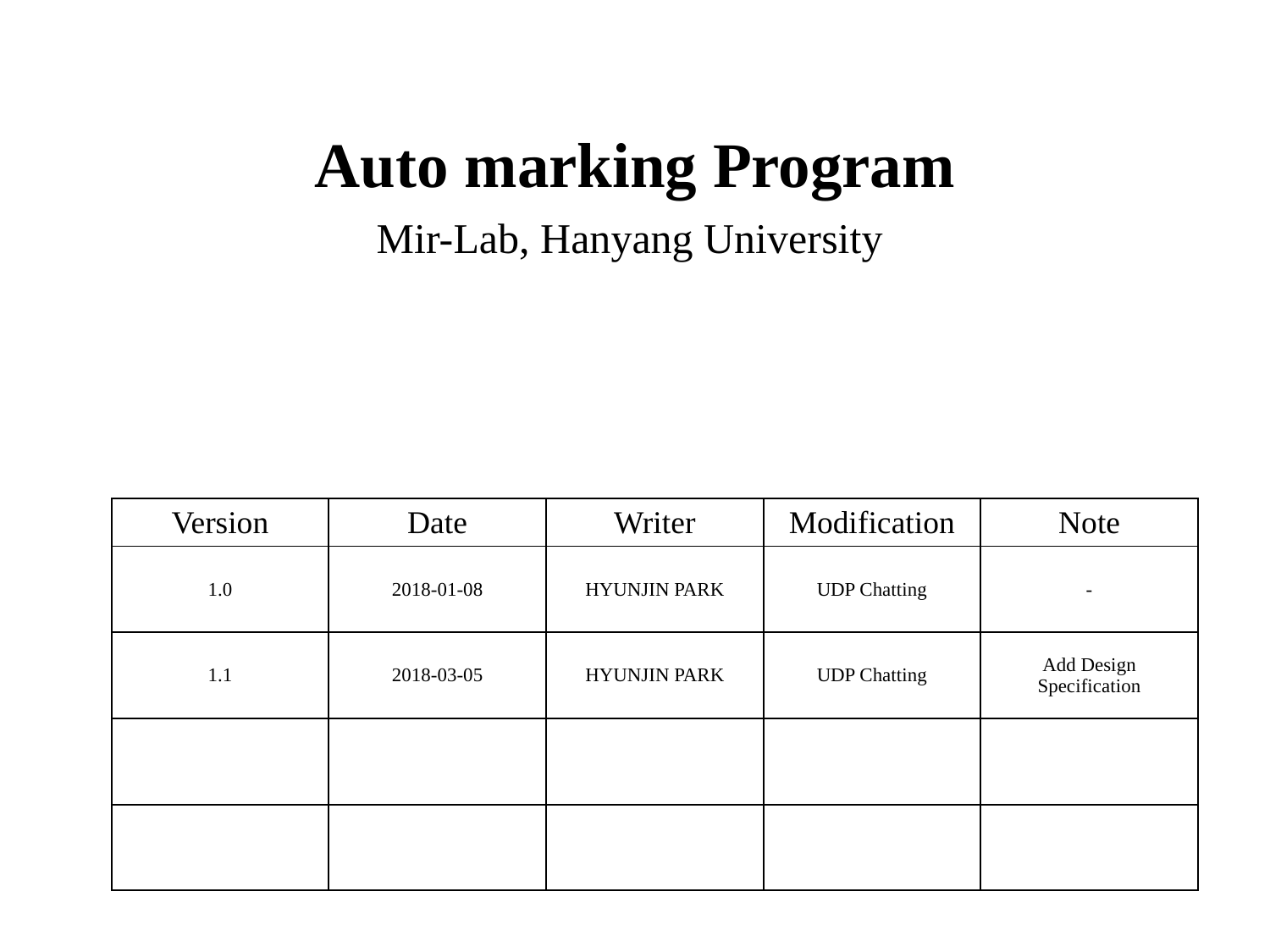

# Auto marking Program
Mir-Lab, Hanyang University
| Version | Date | Writer | Modification | Note |
| --- | --- | --- | --- | --- |
| 1.0 | 2018-01-08 | HYUNJIN PARK | UDP Chatting | - |
| 1.1 | 2018-03-05 | HYUNJIN PARK | UDP Chatting | Add Design Specification |
|  |  |  |  |  |
|  |  |  |  |  |